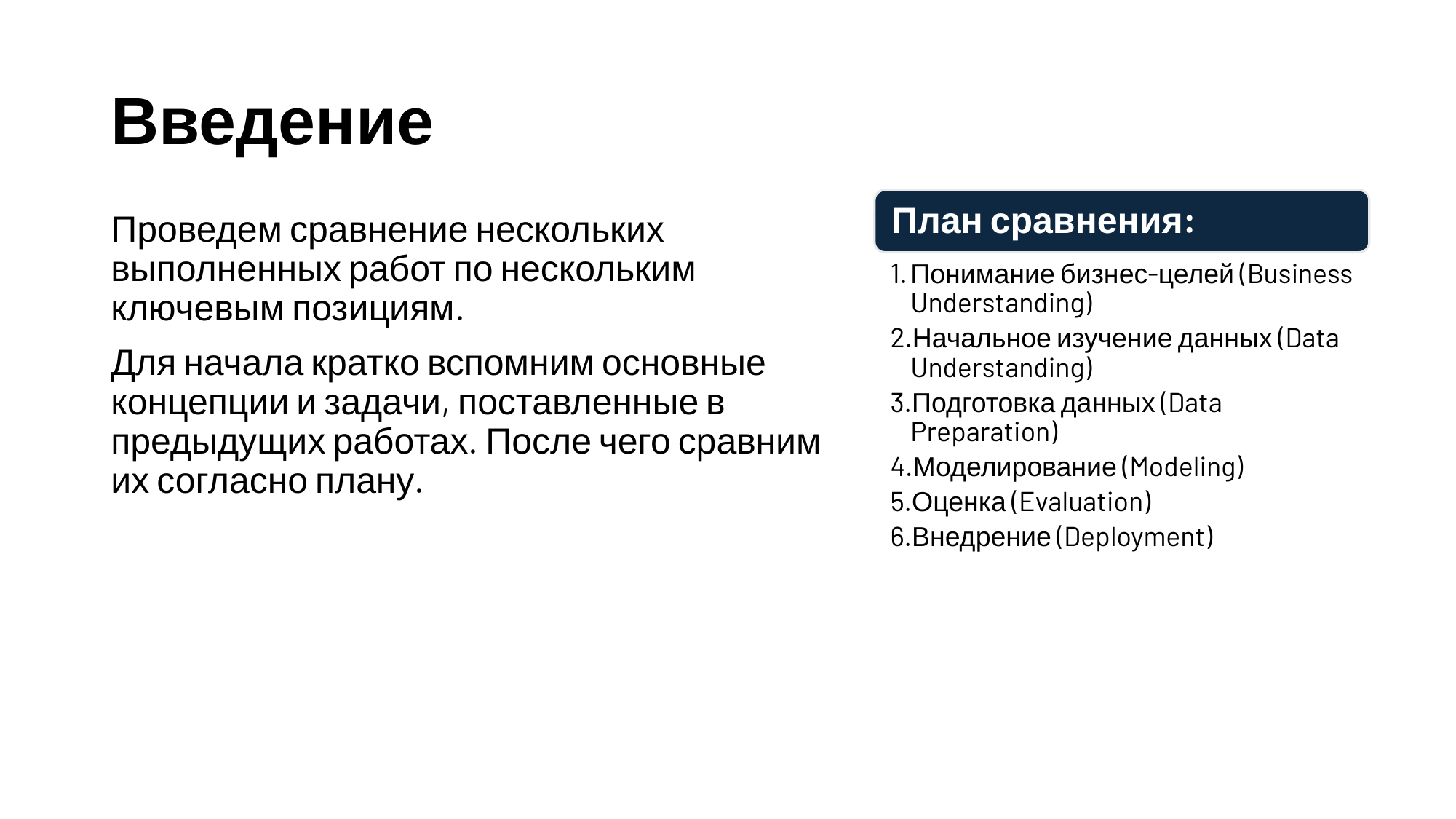

# Введение
План сравнения:
Понимание бизнес-целей (Business Understanding)
Начальное изучение данных (Data Understanding)
Подготовка данных (Data Preparation)
Моделирование (Modeling)
Оценка (Evaluation)
Внедрение (Deployment)
Проведем сравнение нескольких выполненных работ по нескольким ключевым позициям.
Для начала кратко вспомним основные концепции и задачи, поставленные в предыдущих работах. После чего сравним их согласно плану.